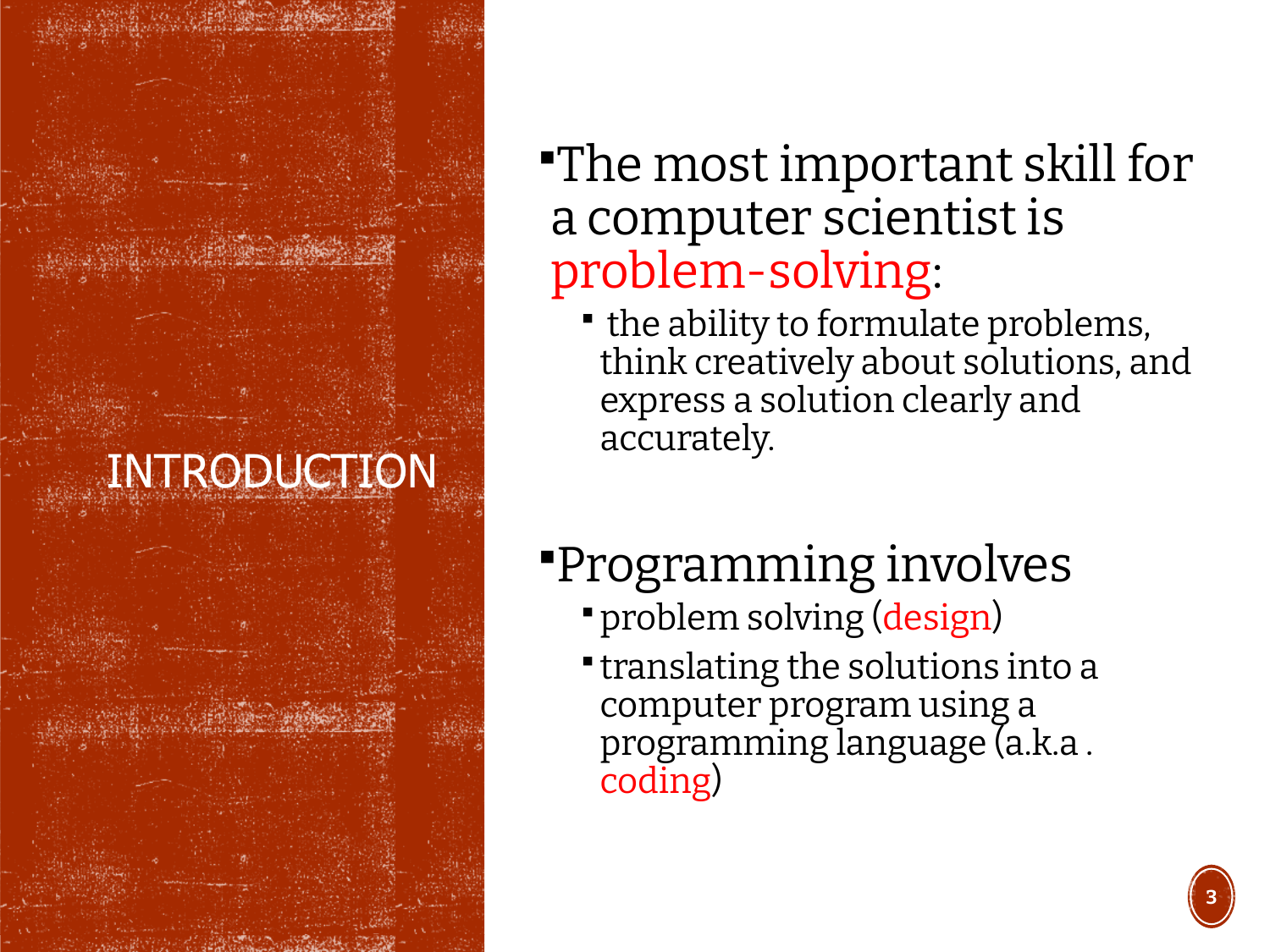

The most important skill for a computer scientist is problem-solving:
 the ability to formulate problems, think creatively about solutions, and express a solution clearly and accurately.

Programming involves
problem solving (design)
translating the solutions into a computer program using a programming language (a.k.a . coding)
# Introduction

3